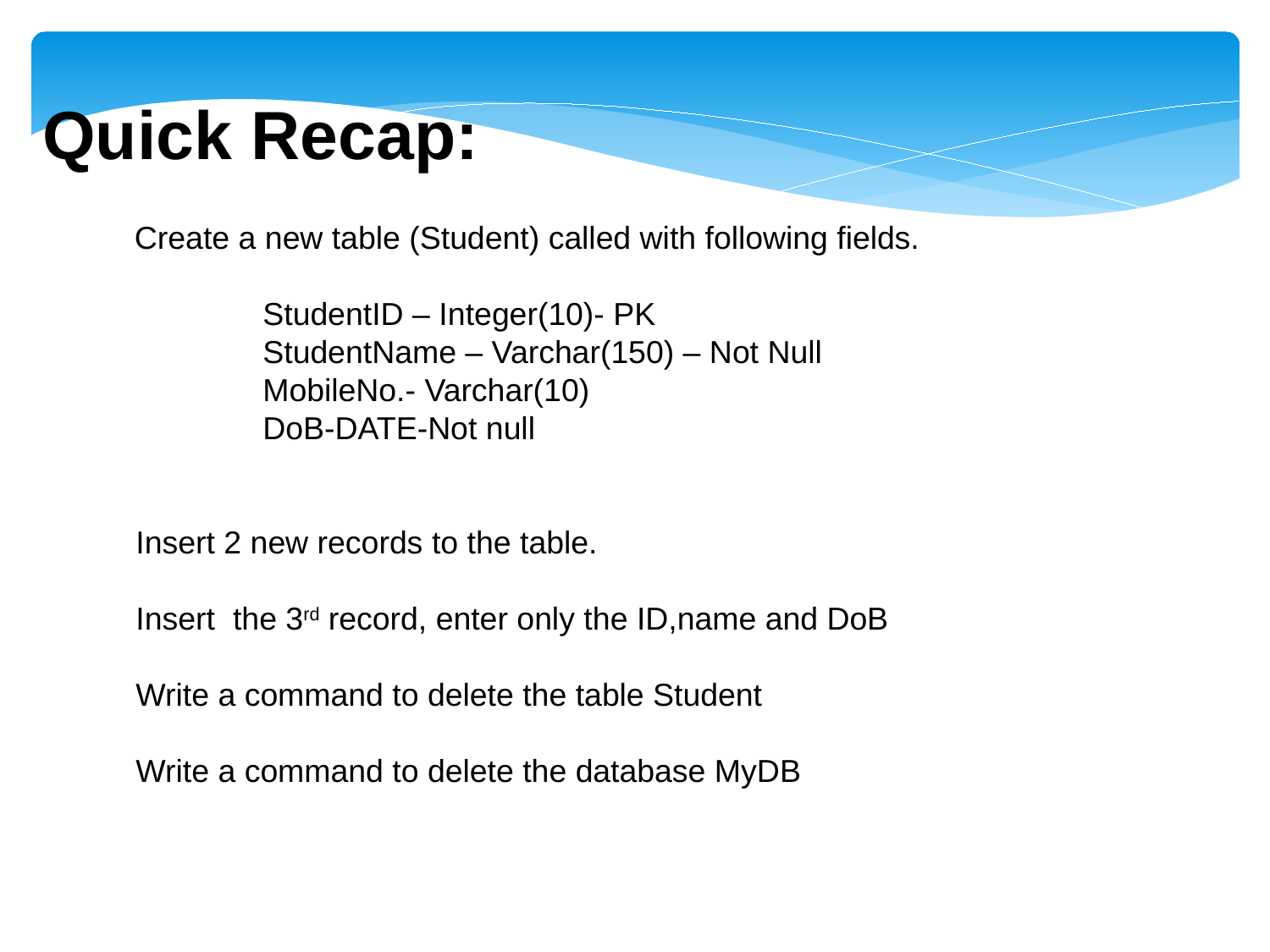

Quick Recap:
       Create a new table (Student) called with following fields.

StudentID – Integer(10)- PK
StudentName – Varchar(150) – Not Null
MobileNo.- Varchar(10)
DoB-DATE-Not null

Insert 2 new records to the table.

Insert  the 3rd record, enter only the ID,name and DoB

Write a command to delete the table Student

Write a command to delete the database MyDB